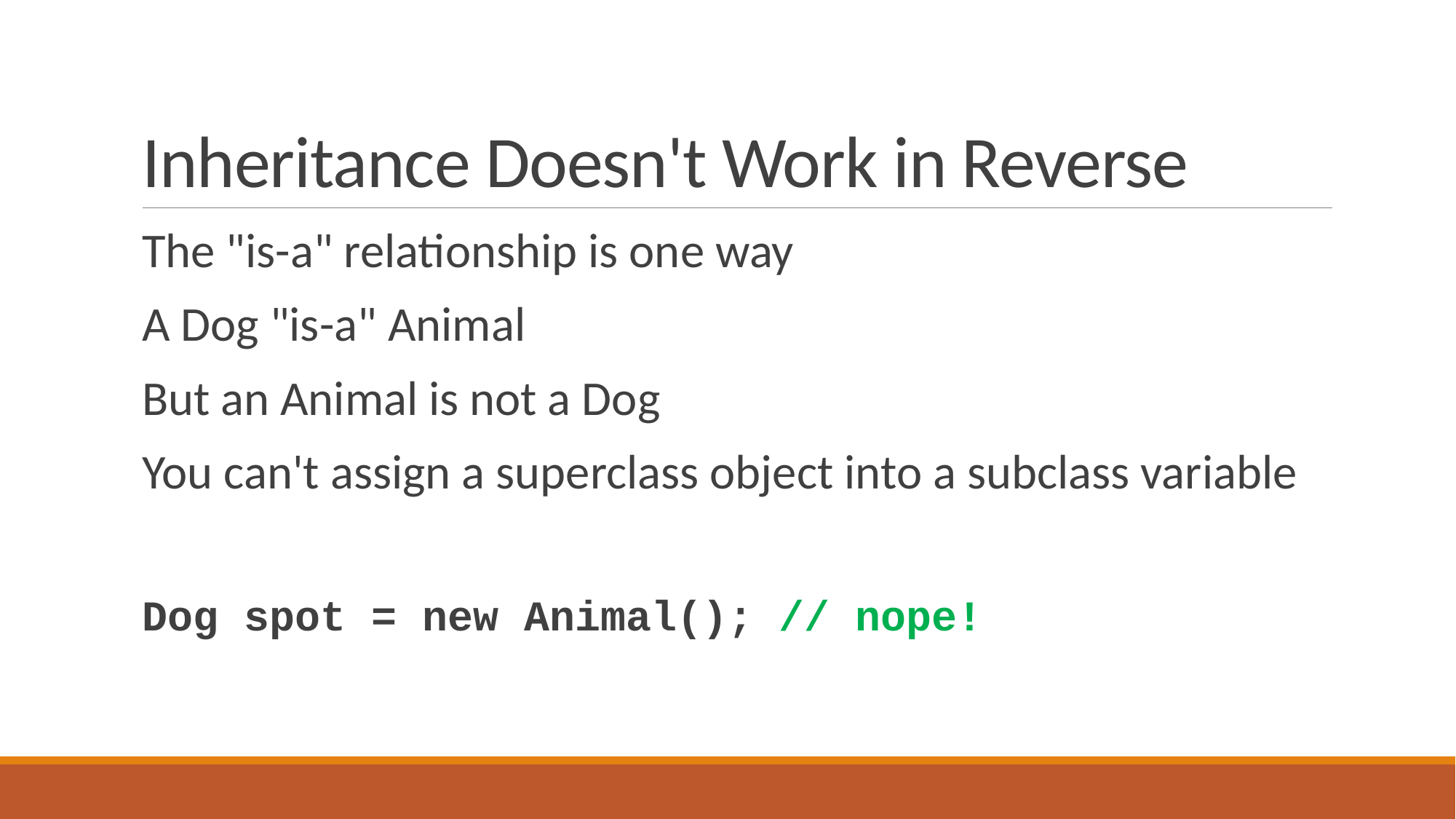

# Inheritance Doesn't Work in Reverse
The "is-a" relationship is one way
A Dog "is-a" Animal
But an Animal is not a Dog
You can't assign a superclass object into a subclass variable

Dog spot = new Animal(); // nope!